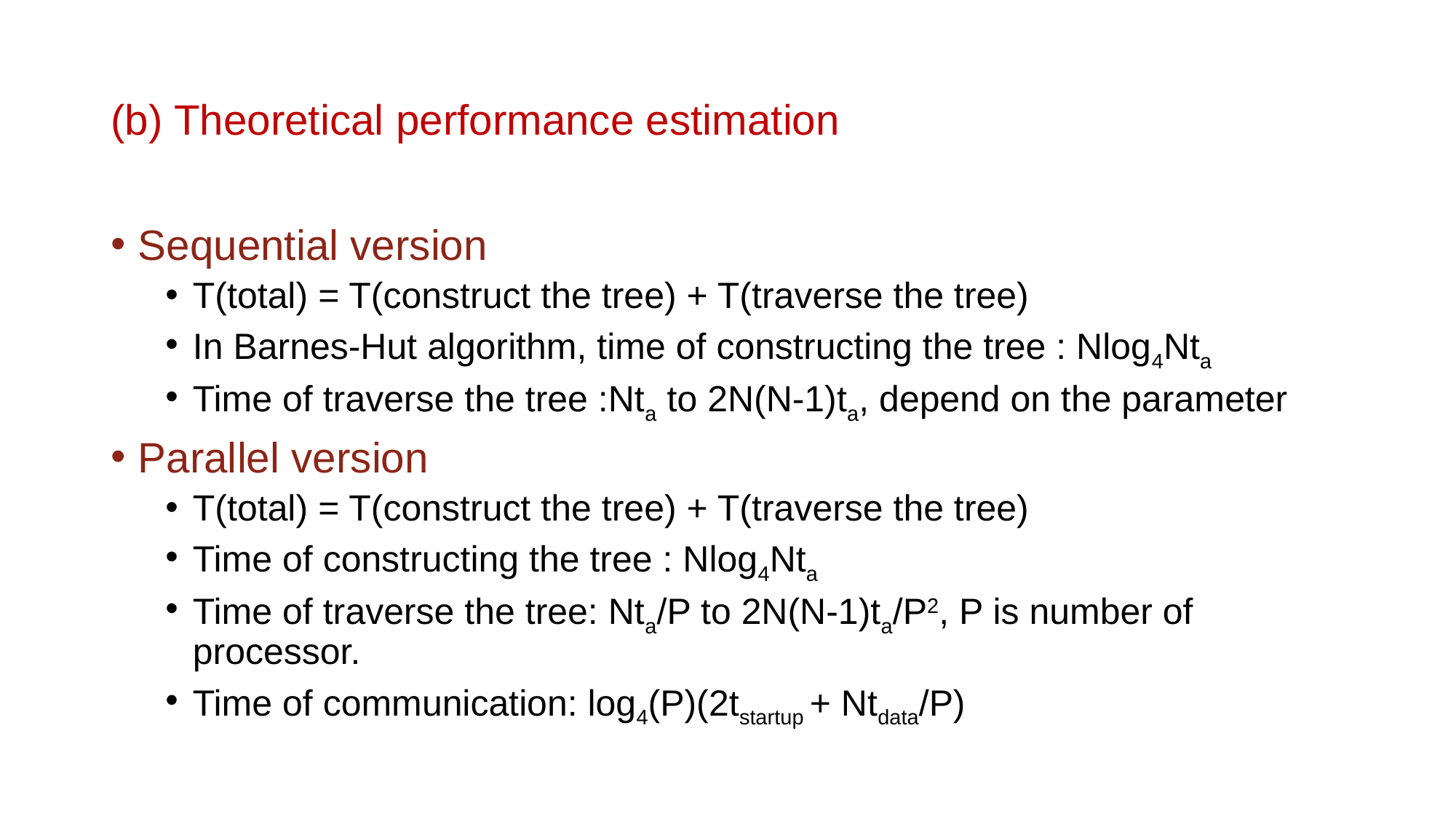

(b) Theoretical performance estimation
Sequential version
T(total) = T(construct the tree) + T(traverse the tree)
In Barnes-Hut algorithm, time of constructing the tree : Nlog4Nta
Time of traverse the tree :Nta to 2N(N-1)ta, depend on the parameter
Parallel version
T(total) = T(construct the tree) + T(traverse the tree)
Time of constructing the tree : Nlog4Nta
Time of traverse the tree: Nta/P to 2N(N-1)ta/P2, P is number of processor.
Time of communication: log4(P)(2tstartup + Ntdata/P)